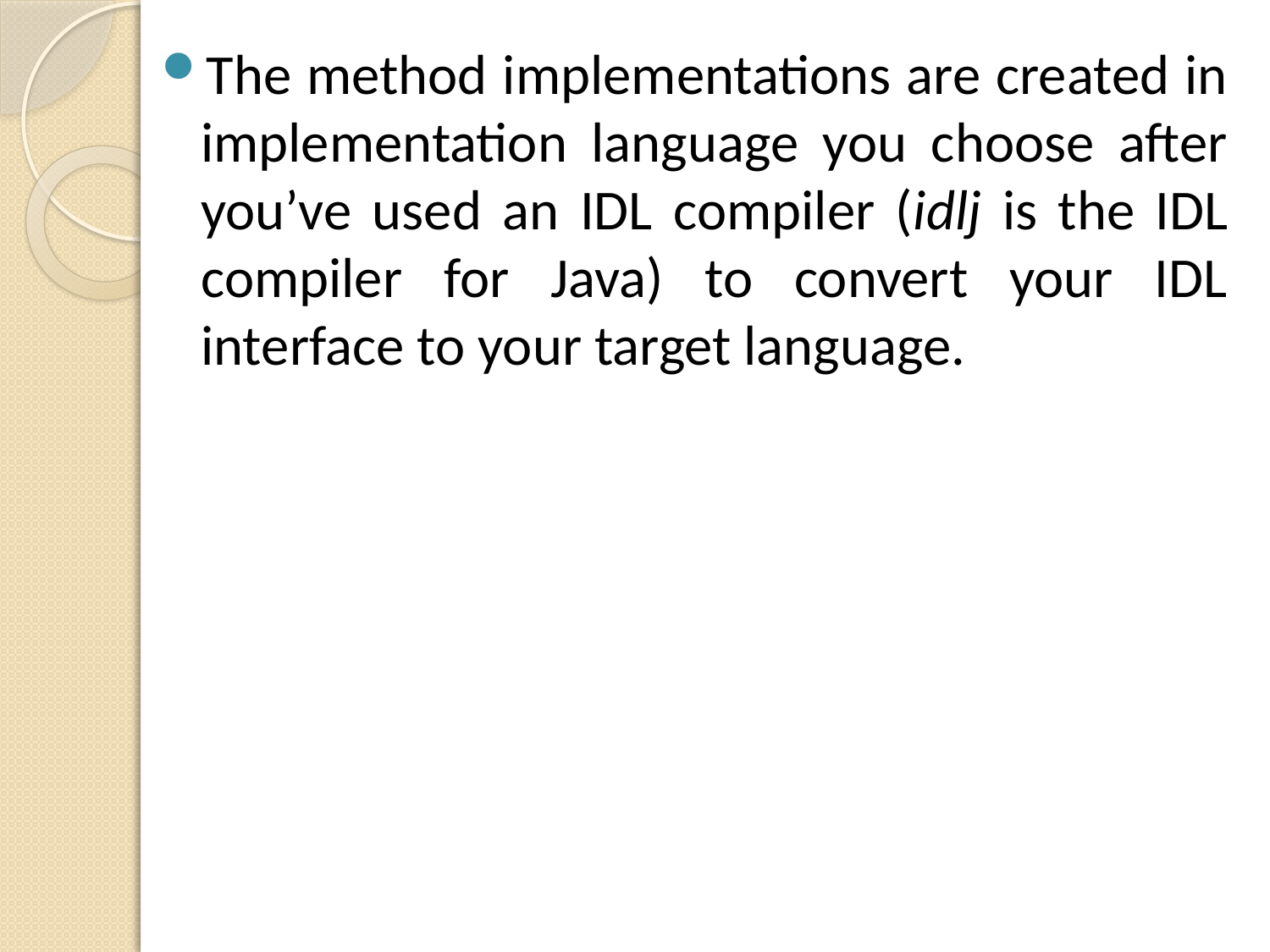

The method implementations are created in implementation language you choose after you’ve used an IDL compiler (idlj is the IDL compiler for Java) to convert your IDL interface to your target language.